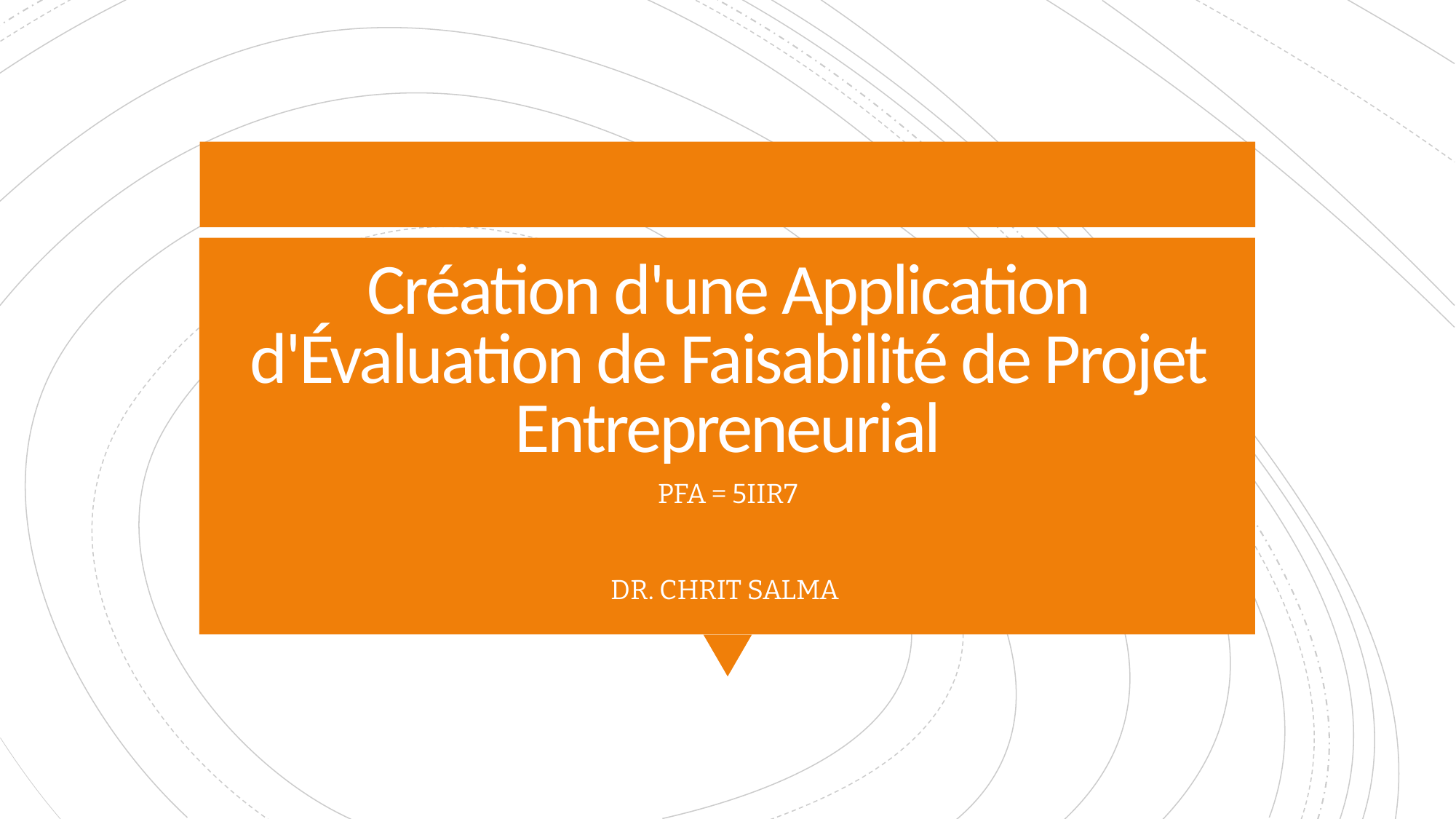

# Création d'une Application d'Évaluation de Faisabilité de Projet Entrepreneurial
PFA = 5IIR7

DR. CHRIT SALMA